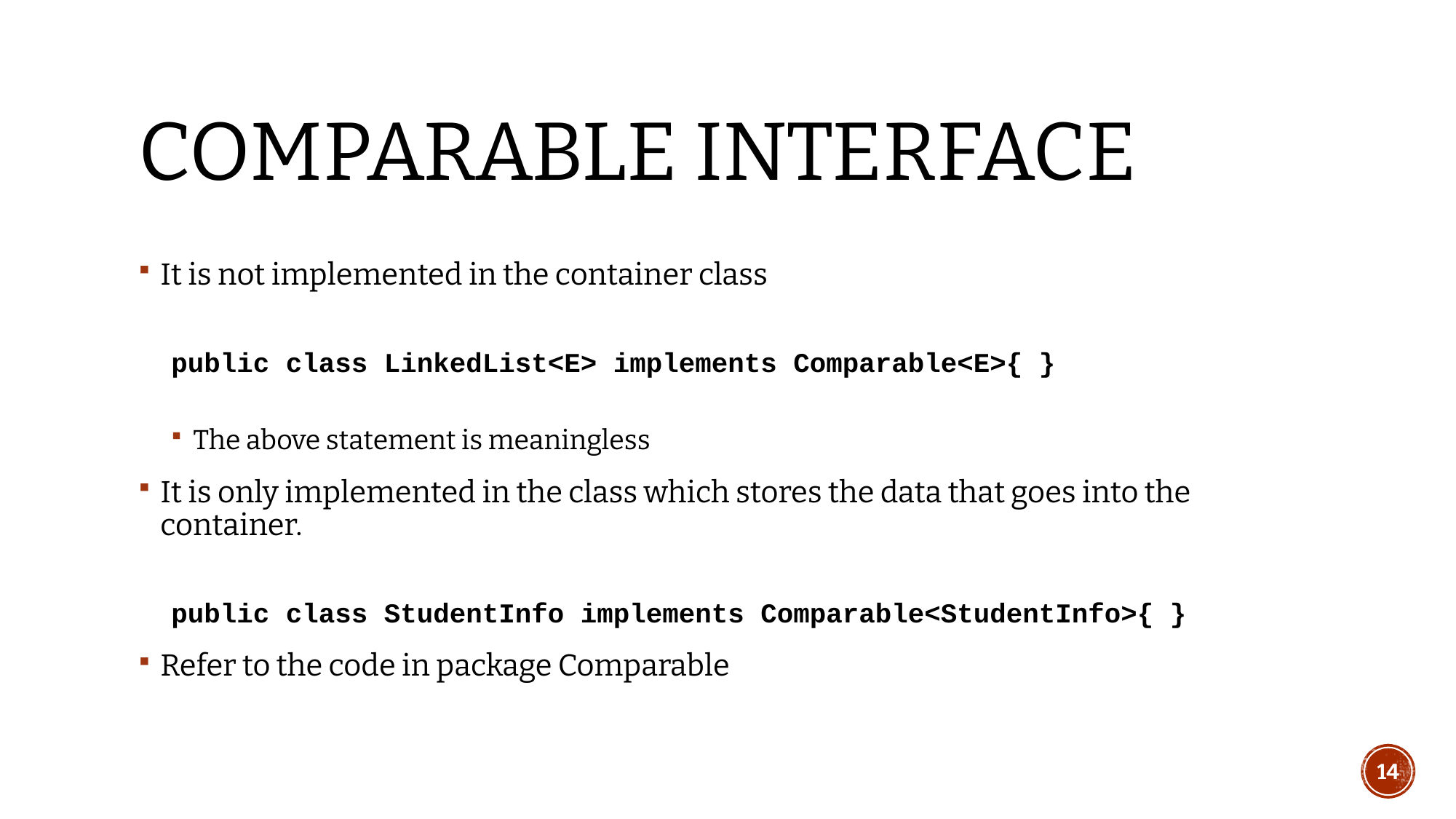

# Comparable Interface
It is not implemented in the container class

public class LinkedList<E> implements Comparable<E>{ }

The above statement is meaningless
It is only implemented in the class which stores the data that goes into the container.

public class StudentInfo implements Comparable<StudentInfo>{ }
Refer to the code in package Comparable

14